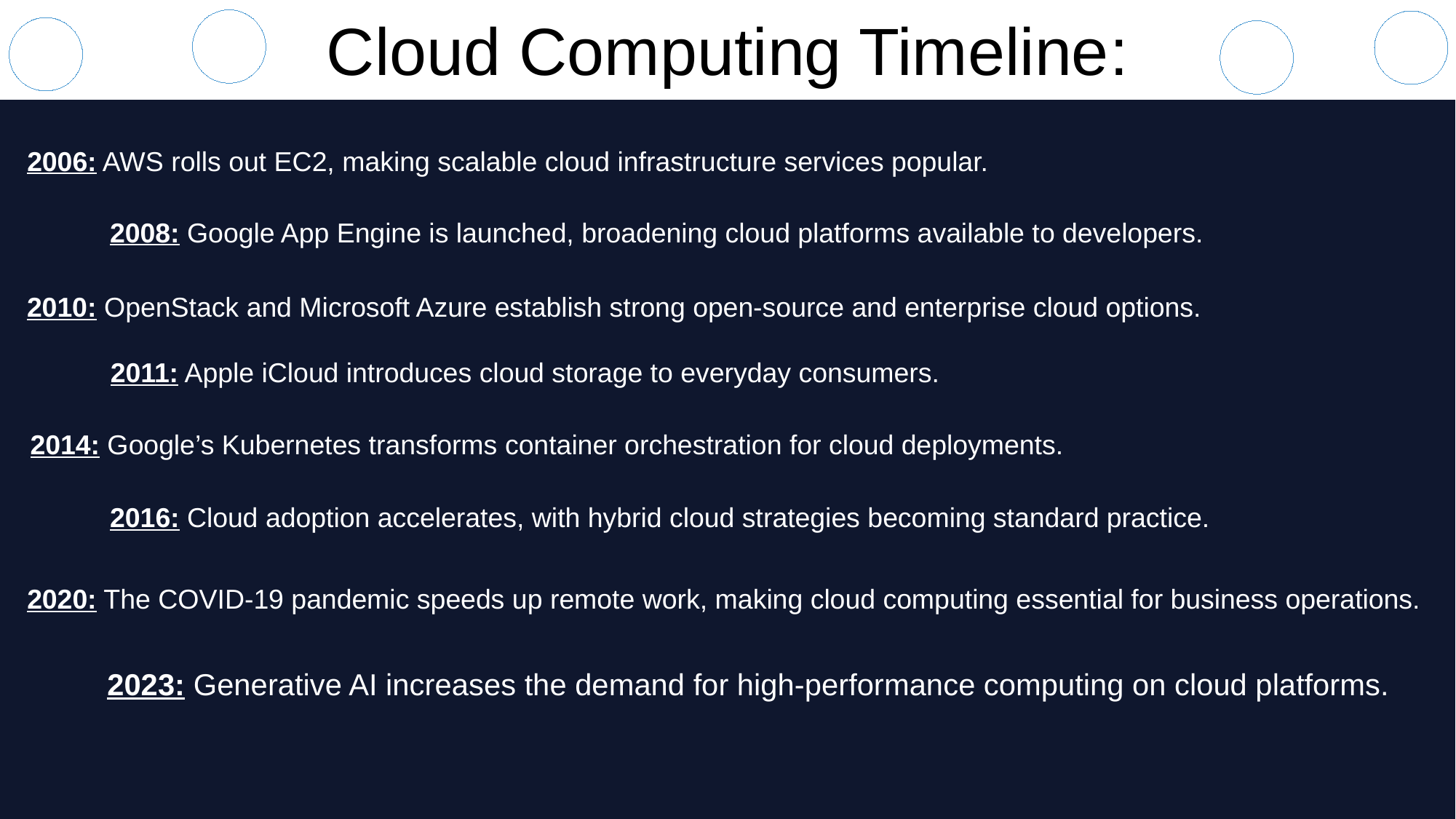

Cloud Computing Timeline:

2006: AWS rolls out EC2, making scalable cloud infrastructure services popular.
2008: Google App Engine is launched, broadening cloud platforms available to developers.
2010: OpenStack and Microsoft Azure establish strong open-source and enterprise cloud options.
2011: Apple iCloud introduces cloud storage to everyday consumers.
2014: Google’s Kubernetes transforms container orchestration for cloud deployments.
2016: Cloud adoption accelerates, with hybrid cloud strategies becoming standard practice.
2020: The COVID-19 pandemic speeds up remote work, making cloud computing essential for business operations.
2023: Generative AI increases the demand for high-performance computing on cloud platforms.